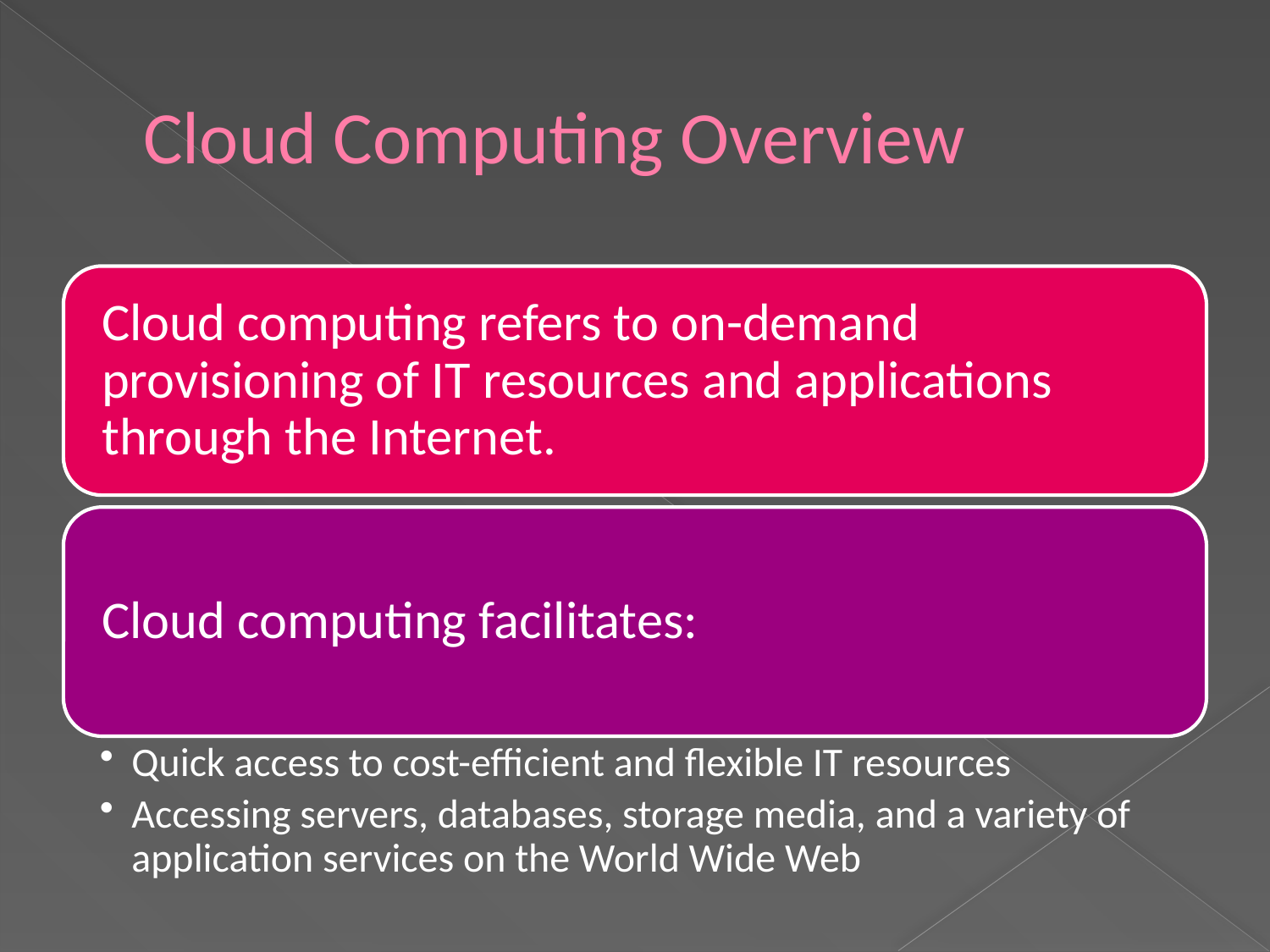

# Cloud Computing Overview
Cloud computing refers to on-demand provisioning of IT resources and applications through the Internet.
Cloud computing facilitates:
Quick access to cost-efficient and flexible IT resources
Accessing servers, databases, storage media, and a variety of application services on the World Wide Web